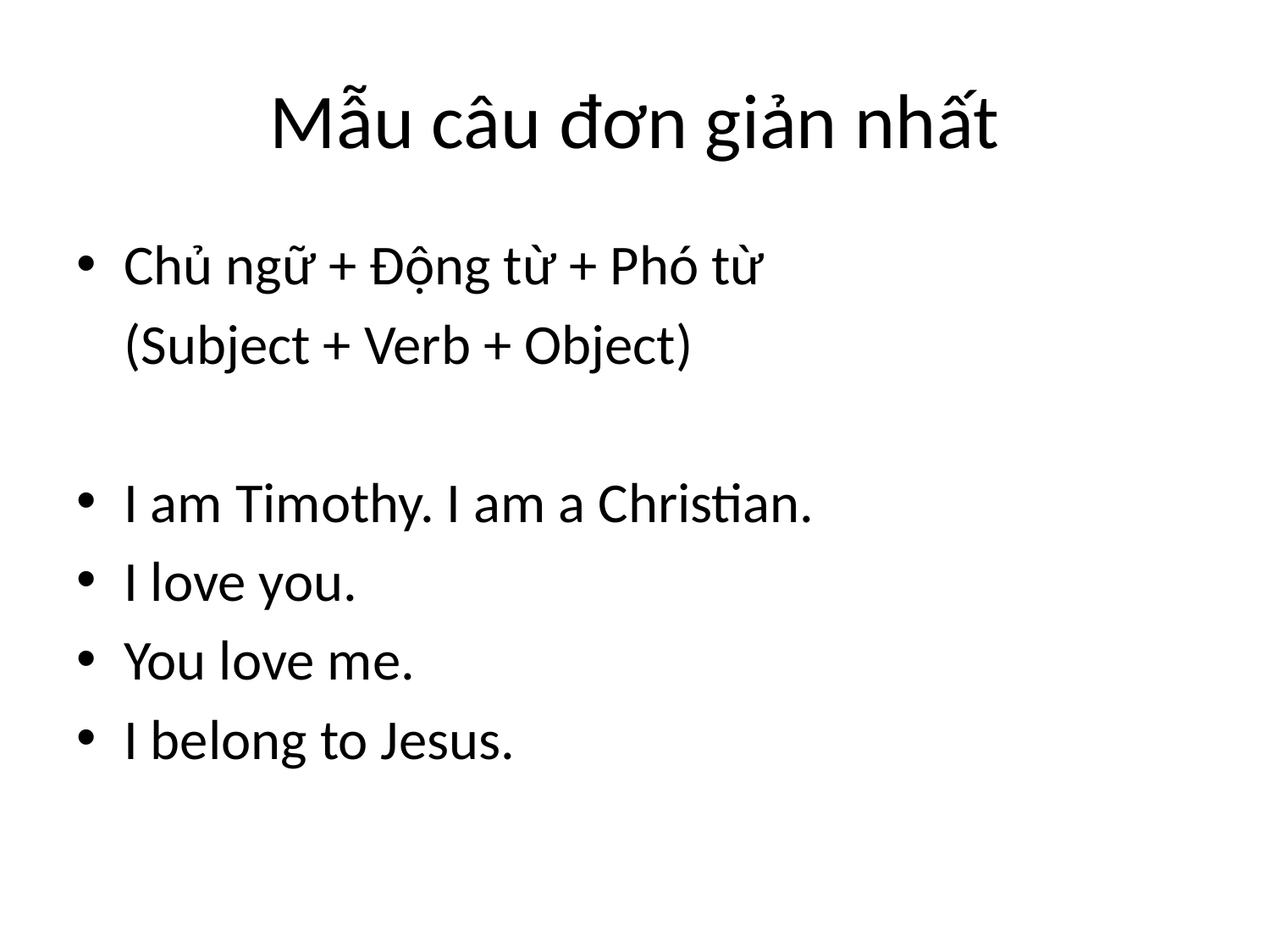

# Mẫu câu đơn giản nhất
Chủ ngữ + Động từ + Phó từ
	(Subject + Verb + Object)

I am Timothy. I am a Christian.
I love you.
You love me.
I belong to Jesus.